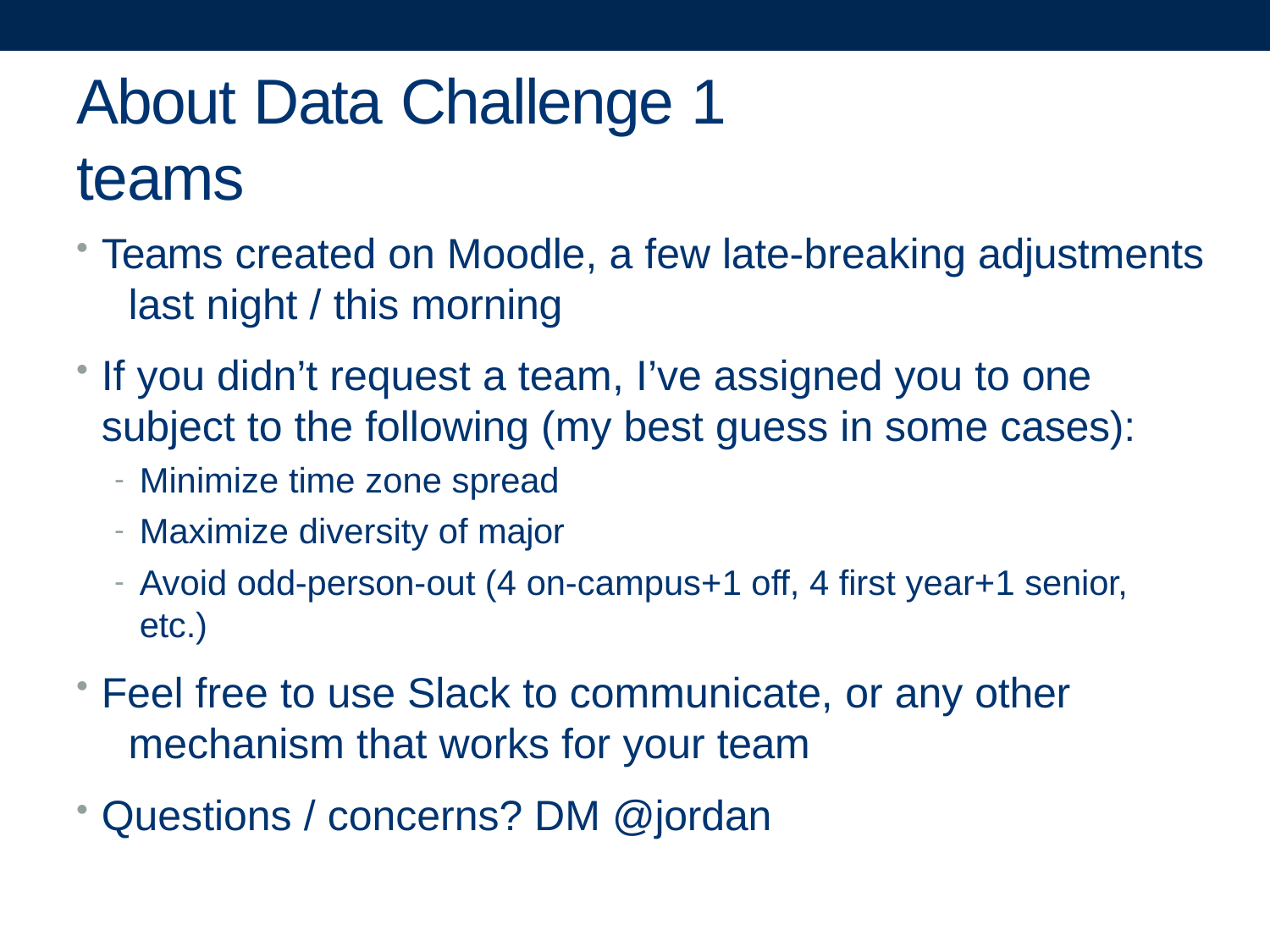

# About Data Challenge 1 teams
Teams created on Moodle, a few late-breaking adjustments 	last night / this morning
If you didn’t request a team, I’ve assigned you to one 	subject to the following (my best guess in some cases):
Minimize time zone spread
Maximize diversity of major
Avoid odd-person-out (4 on-campus+1 off, 4 first year+1 senior, etc.)
Feel free to use Slack to communicate, or any other 	mechanism that works for your team
Questions / concerns? DM @jordan